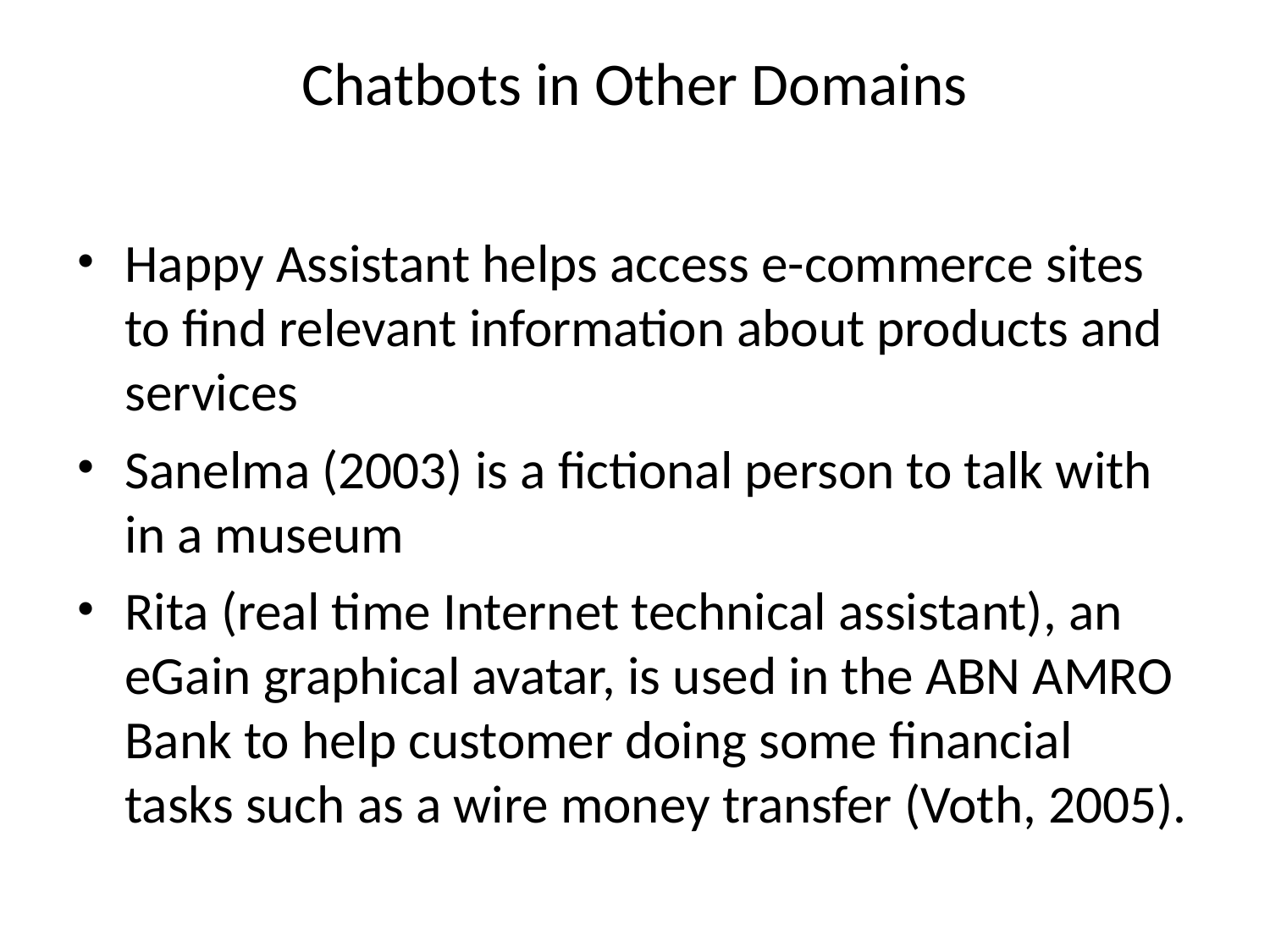

# Chatbots in Other Domains
Happy Assistant helps access e-commerce sites to find relevant information about products and services
Sanelma (2003) is a fictional person to talk with in a museum
Rita (real time Internet technical assistant), an eGain graphical avatar, is used in the ABN AMRO Bank to help customer doing some financial tasks such as a wire money transfer (Voth, 2005).